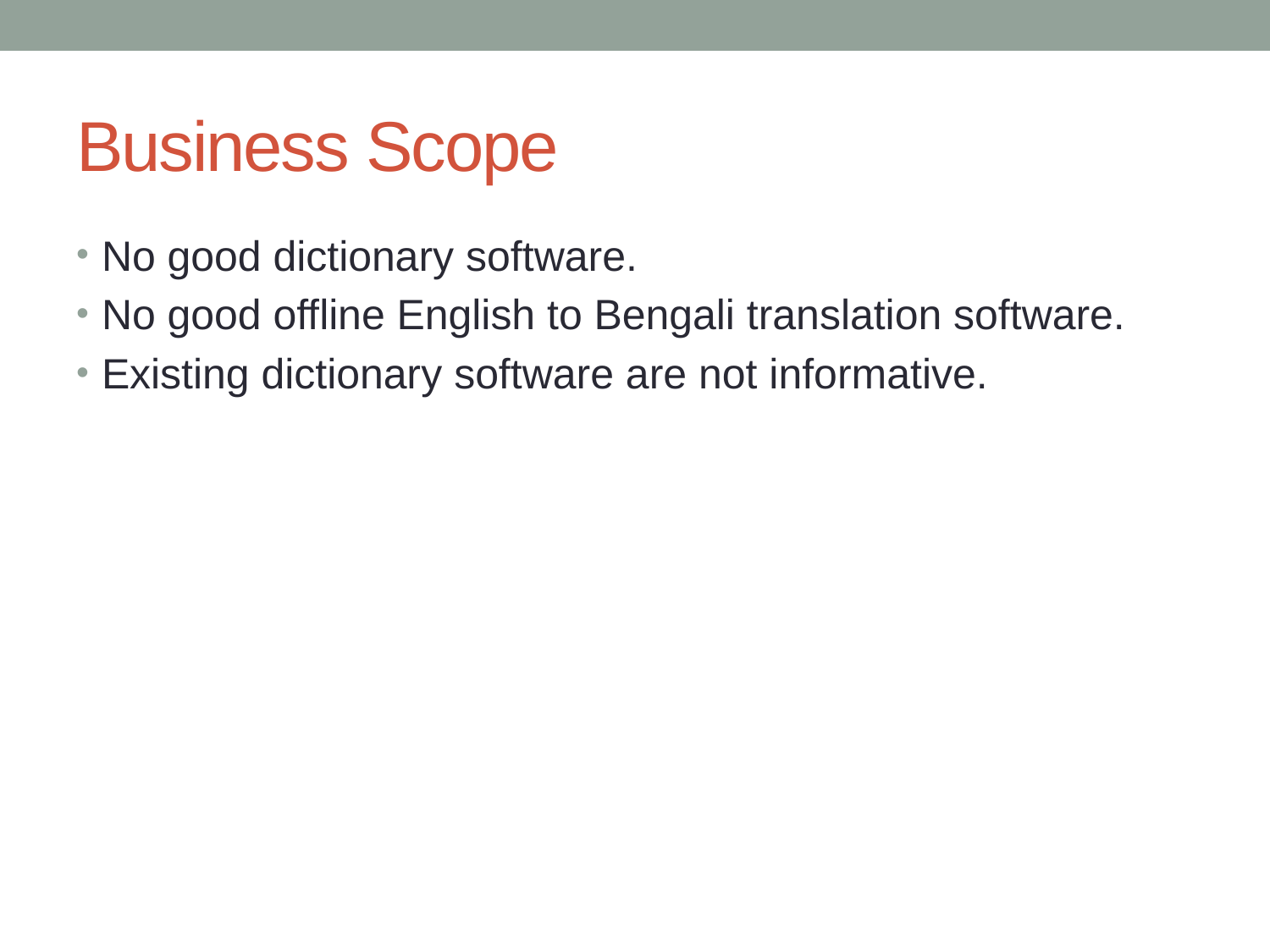

# Business Scope
No good dictionary software.
No good offline English to Bengali translation software.
Existing dictionary software are not informative.